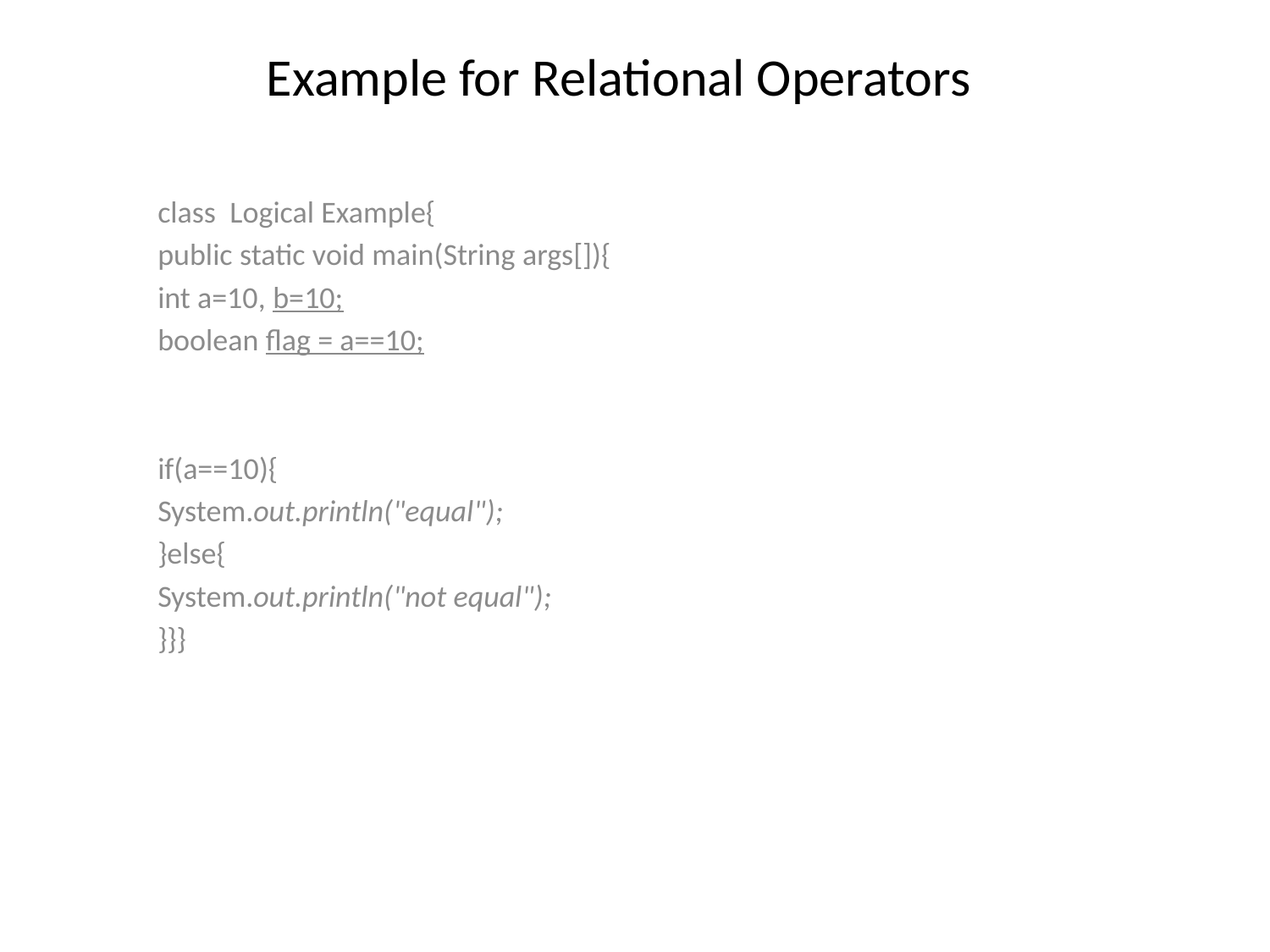

# Example for Relational Operators
class  Logical Example{
public static void main(String args[]){
int a=10, b=10;
boolean flag = a==10;

if(a==10){
System.out.println("equal");
}else{
System.out.println("not equal");
}}}